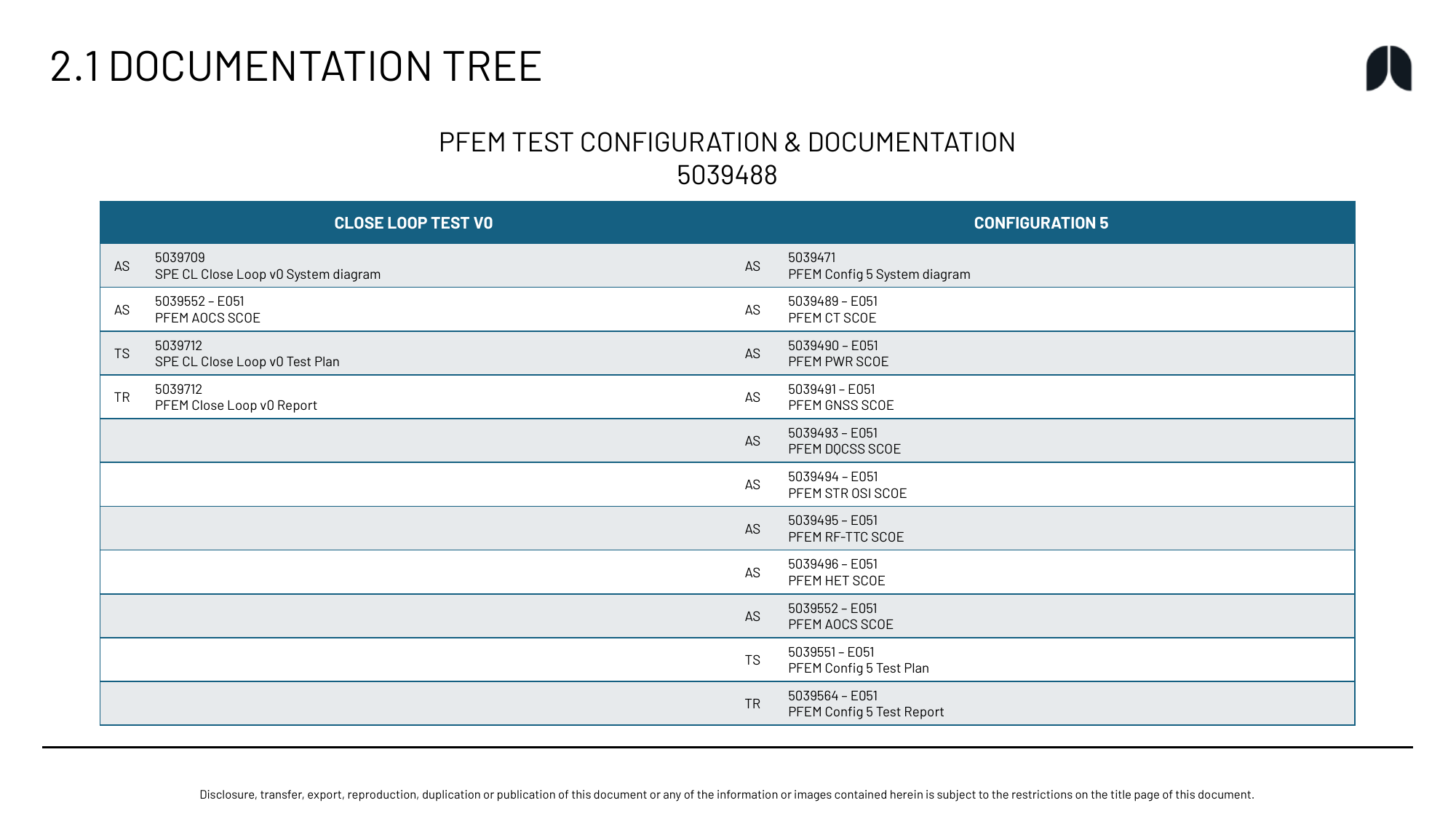

2.1 DOCUMENTATION TREE
PFEM TEST CONFIGURATION & DOCUMENTATION
5039488
| CLOSE LOOP TEST V0 |  | CONFIGURATION 5 |  |
| --- | --- | --- | --- |
| AS | 5039709 SPE CL Close Loop v0 System diagram | AS | 5039471 PFEM Config 5 System diagram |
| AS | 5039552 – E051 PFEM AOCS SCOE | AS | 5039489 – E051 PFEM CT SCOE |
| TS | 5039712 SPE CL Close Loop v0 Test Plan | AS | 5039490 – E051 PFEM PWR SCOE |
| TR | 5039712 PFEM Close Loop v0 Report | AS | 5039491 – E051 PFEM GNSS SCOE |
|  |  | AS | 5039493 – E051 PFEM DQCSS SCOE |
|  |  | AS | 5039494 – E051 PFEM STR OSI SCOE |
|  |  | AS | 5039495 – E051 PFEM RF-TTC SCOE |
|  |  | AS | 5039496 – E051 PFEM HET SCOE |
|  |  | AS | 5039552 – E051 PFEM AOCS SCOE |
|  |  | TS | 5039551 – E051 PFEM Config 5 Test Plan |
|  |  | TR | 5039564 – E051 PFEM Config 5 Test Report |